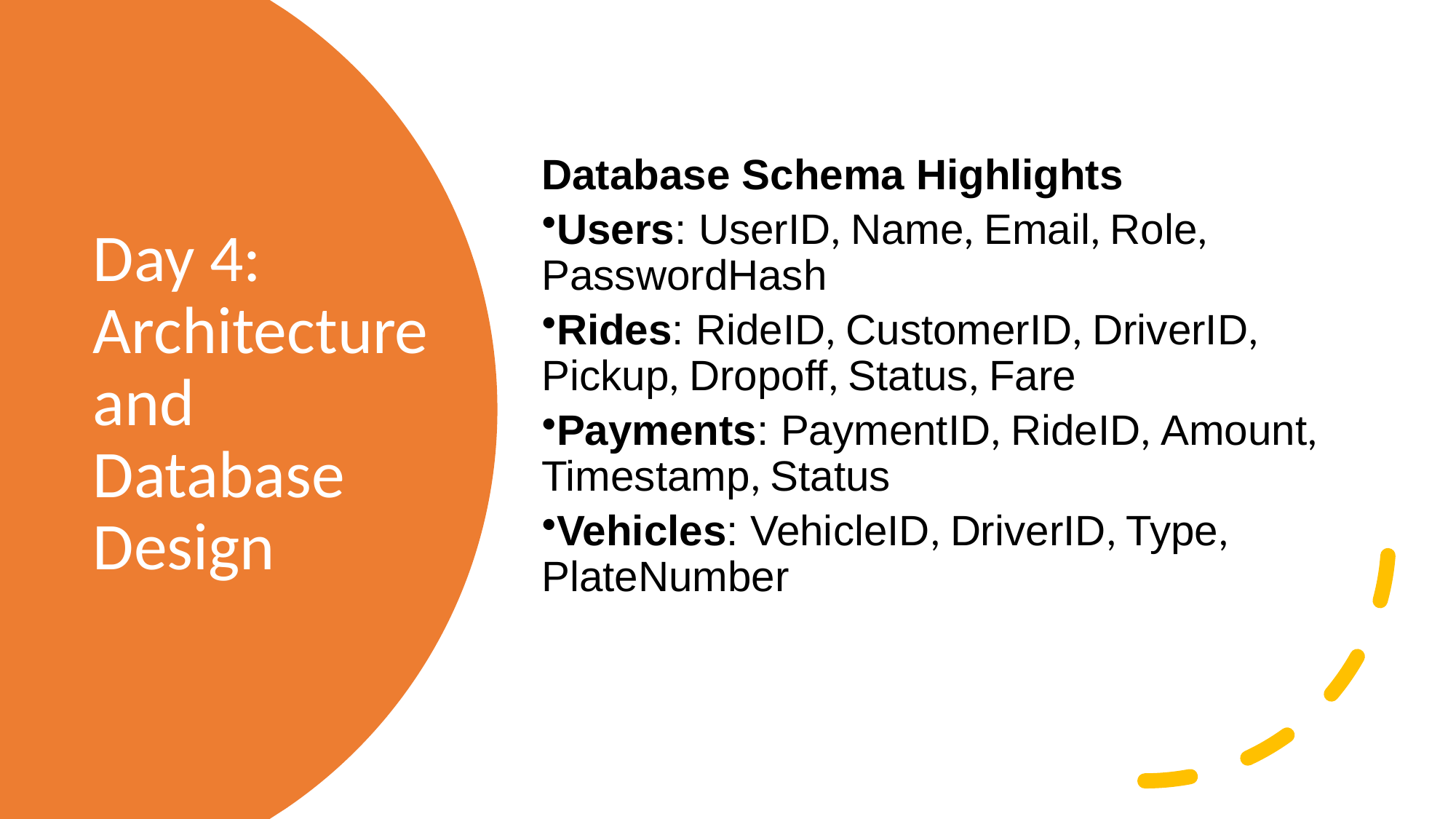

Database Schema Highlights
Users: UserID, Name, Email, Role, PasswordHash
Rides: RideID, CustomerID, DriverID, Pickup, Dropoff, Status, Fare
Payments: PaymentID, RideID, Amount, Timestamp, Status
Vehicles: VehicleID, DriverID, Type, PlateNumber

# Day 4: Architecture and Database Design